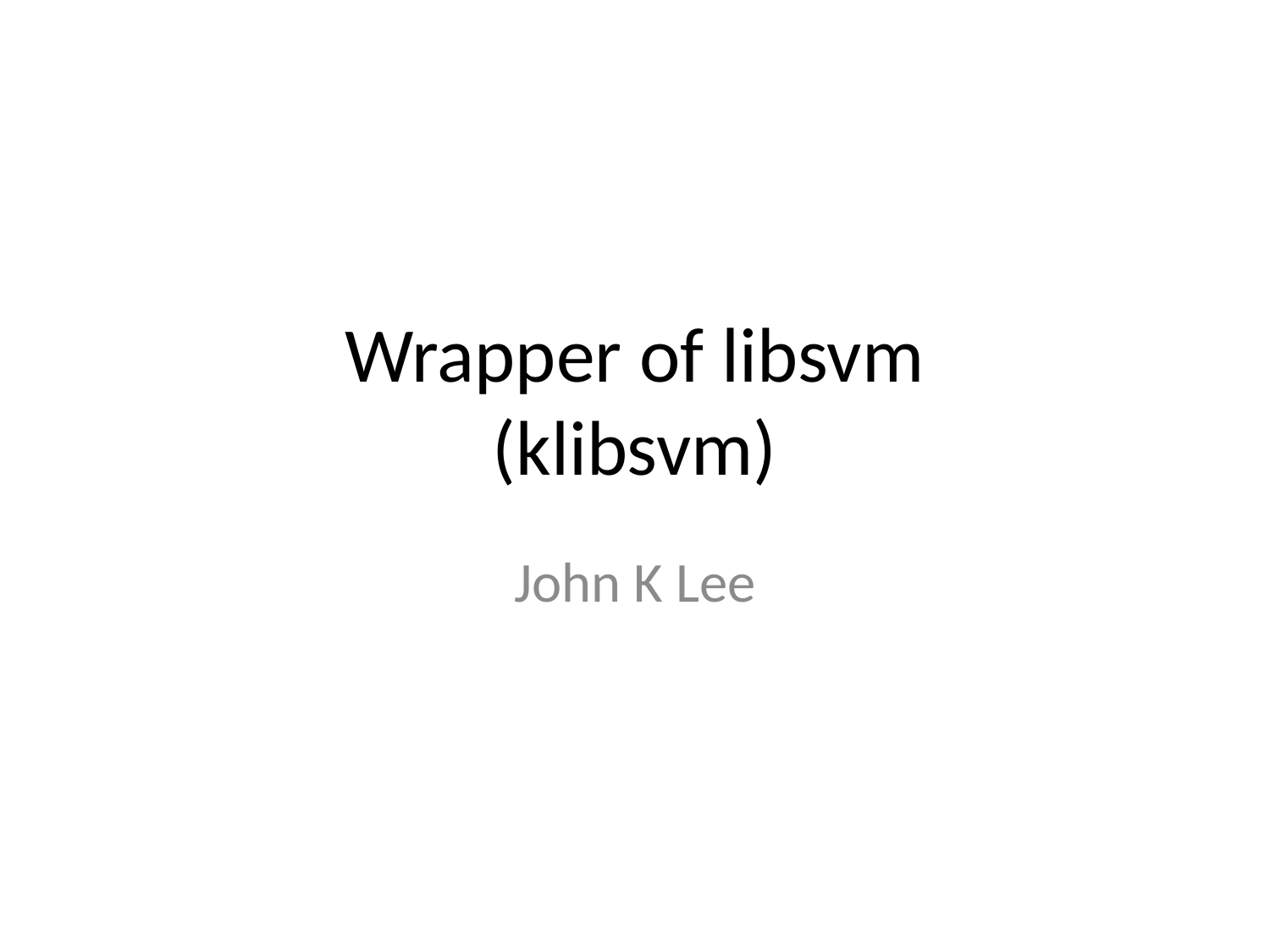

# Wrapper of libsvm (klibsvm)
John K Lee